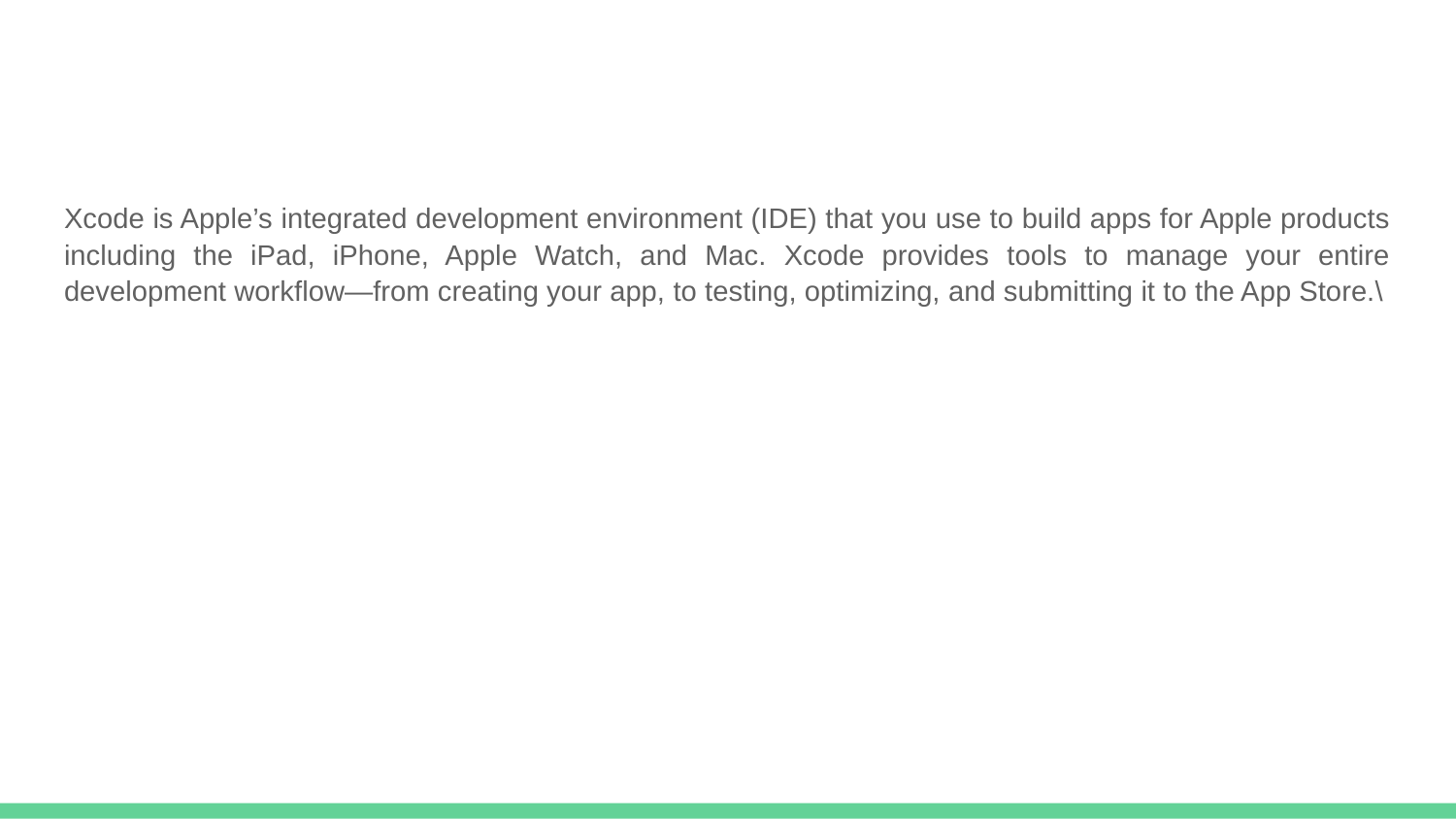

#
Xcode is Apple’s integrated development environment (IDE) that you use to build apps for Apple products including the iPad, iPhone, Apple Watch, and Mac. Xcode provides tools to manage your entire development workflow—from creating your app, to testing, optimizing, and submitting it to the App Store.\